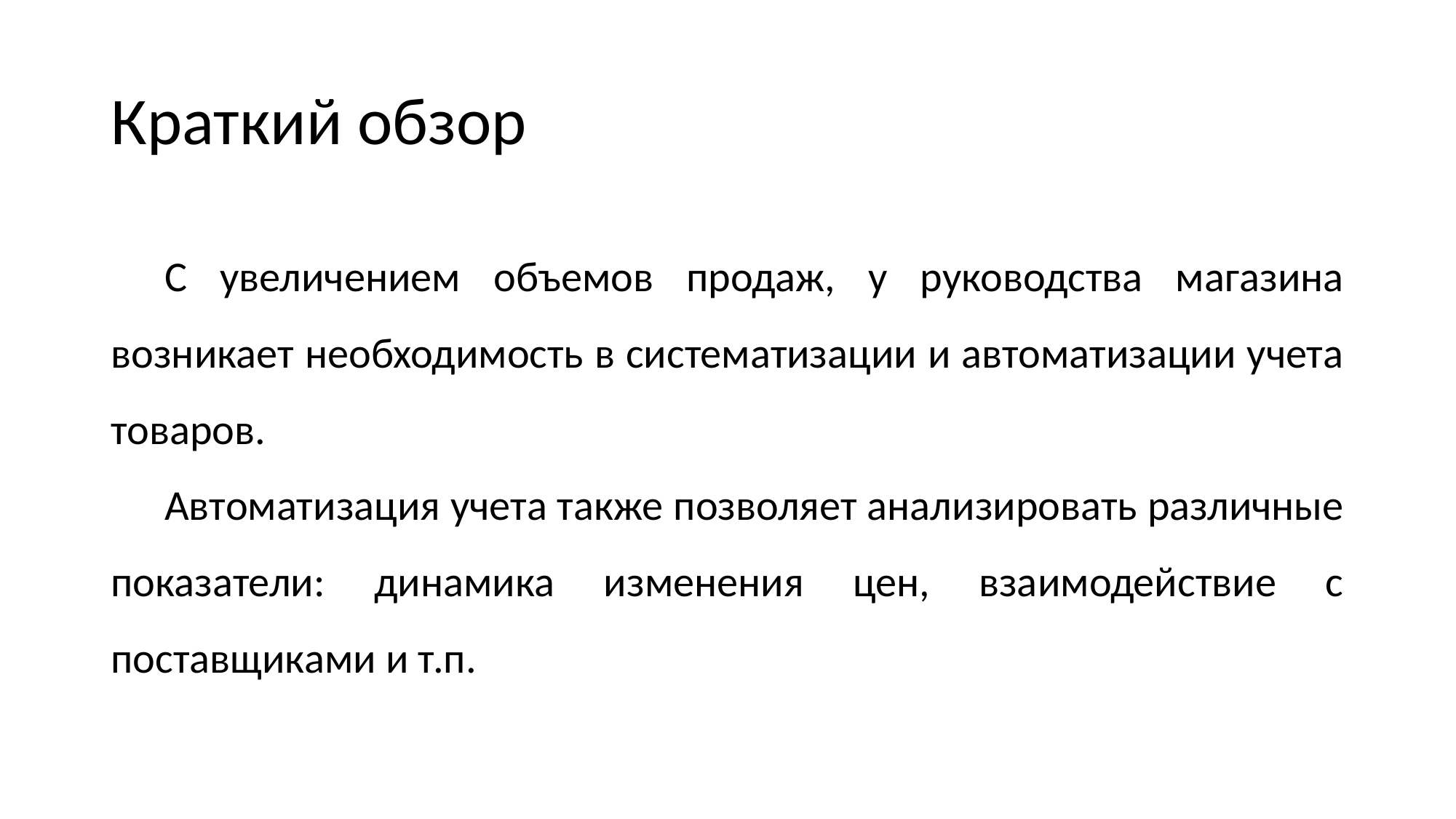

# Краткий обзор
С увеличением объемов продаж, у руководства магазина возникает необходимость в систематизации и автоматизации учета товаров.
Автоматизация учета также позволяет анализировать различные показатели: динамика изменения цен, взаимодействие с поставщиками и т.п.